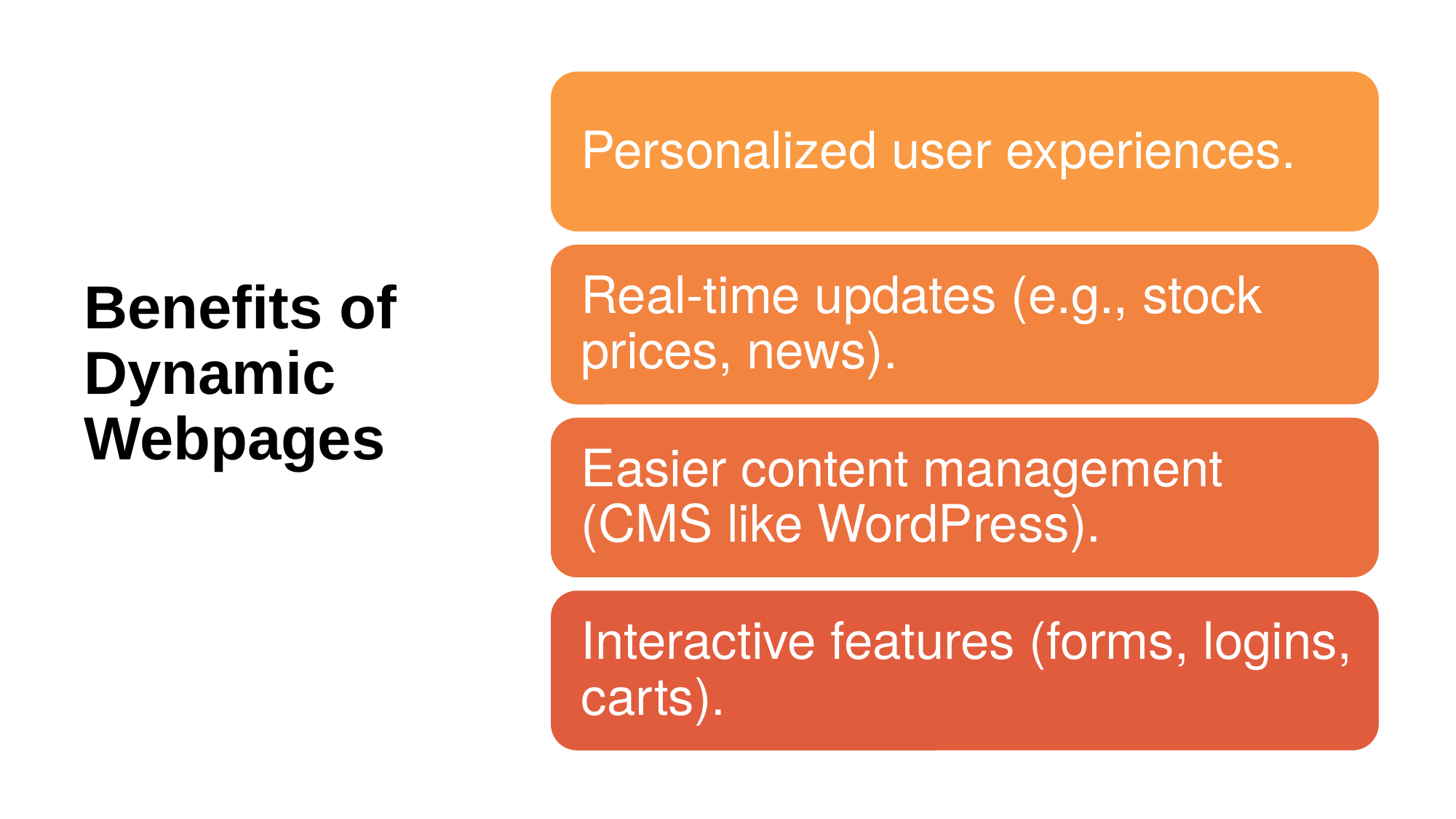

# Benefits of Dynamic Webpages
Personalized user experiences.
Real-time updates (e.g., stock prices, news).
Easier content management (CMS like WordPress).
Interactive features (forms, logins, carts).